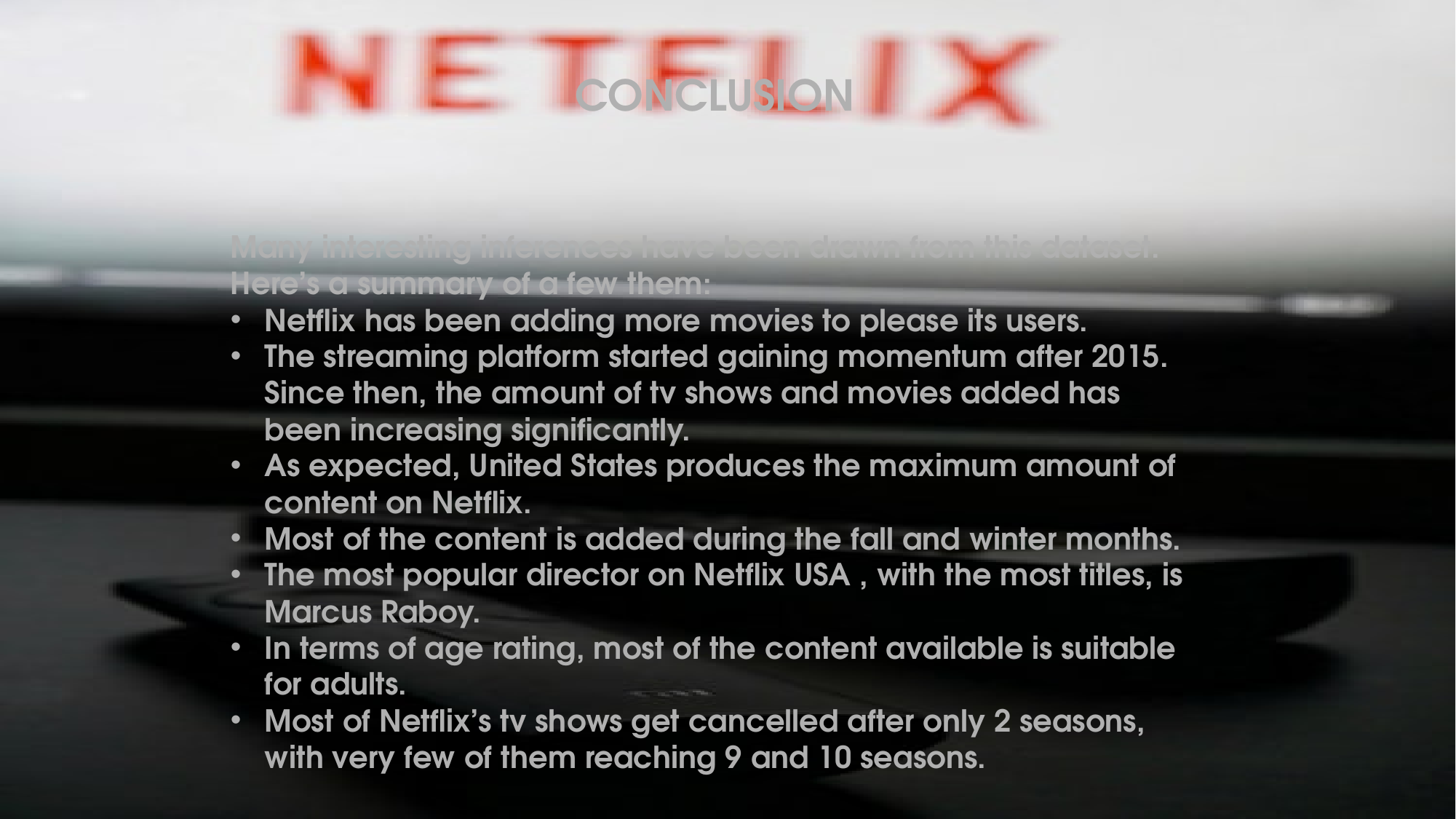

CONCLUSION
Many interesting inferences have been drawn from this dataset. Here’s a summary of a few them:
Netflix has been adding more movies to please its users.
The streaming platform started gaining momentum after 2015. Since then, the amount of tv shows and movies added has been increasing significantly.
As expected, United States produces the maximum amount of content on Netflix.
Most of the content is added during the fall and winter months.
The most popular director on Netflix USA , with the most titles, is Marcus Raboy.
In terms of age rating, most of the content available is suitable for adults.
Most of Netflix’s tv shows get cancelled after only 2 seasons, with very few of them reaching 9 and 10 seasons.